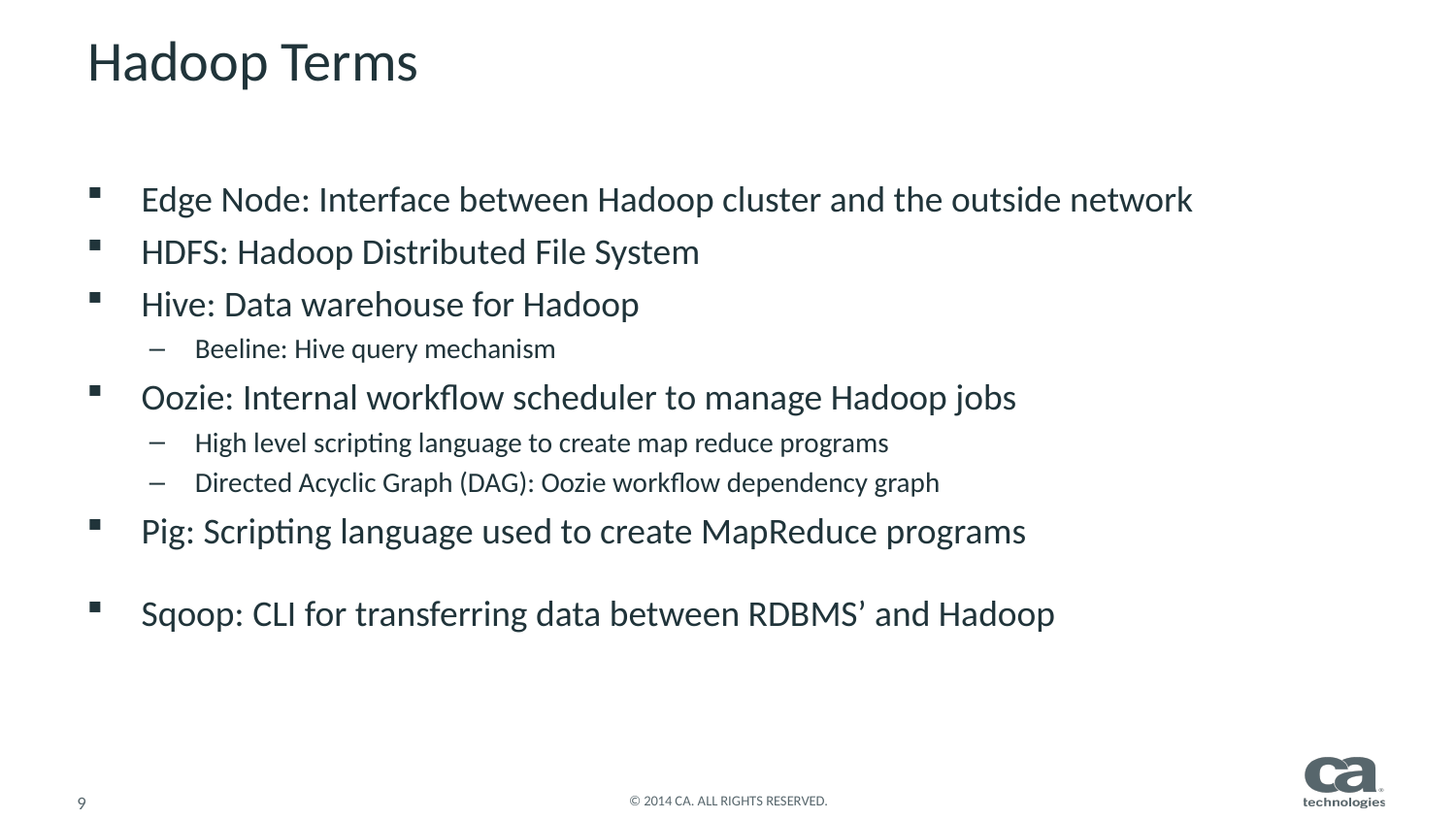

# Hadoop Terms
Edge Node: Interface between Hadoop cluster and the outside network
HDFS: Hadoop Distributed File System
Hive: Data warehouse for Hadoop
Beeline: Hive query mechanism
Oozie: Internal workflow scheduler to manage Hadoop jobs
High level scripting language to create map reduce programs
Directed Acyclic Graph (DAG): Oozie workflow dependency graph
Pig: Scripting language used to create MapReduce programs
Sqoop: CLI for transferring data between RDBMS’ and Hadoop